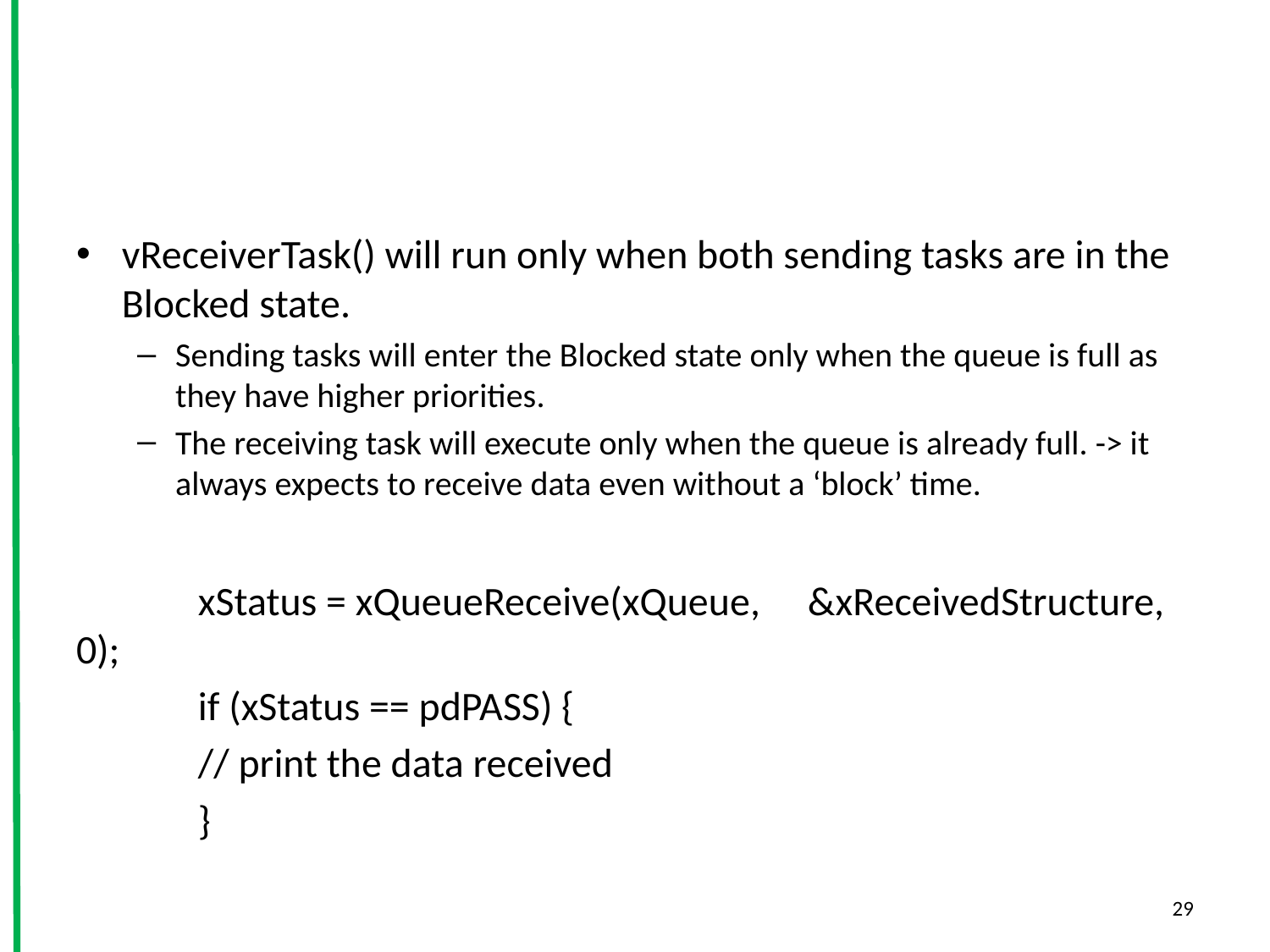

#
vReceiverTask() will run only when both sending tasks are in the Blocked state.
Sending tasks will enter the Blocked state only when the queue is full as they have higher priorities.
The receiving task will execute only when the queue is already full. -> it always expects to receive data even without a ‘block’ time.

	xStatus = xQueueReceive(xQueue, 						&xReceivedStructure, 0);
	if (xStatus == pdPASS) {
		// print the data received
	}
29